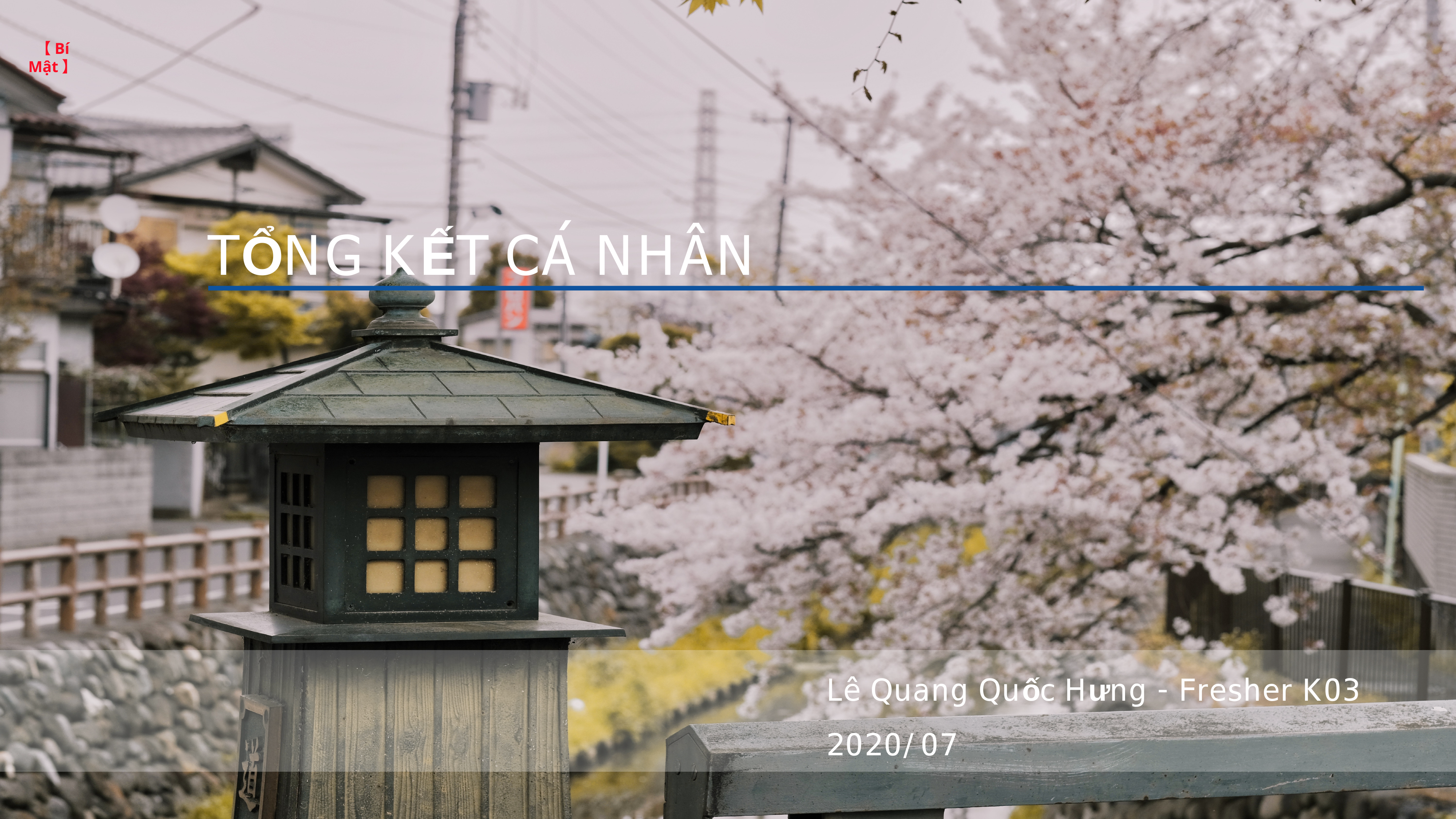

# TỔNG KẾT CÁ NHÂN
Lê Quang Quốc Hưng - Fresher K03
2020/07